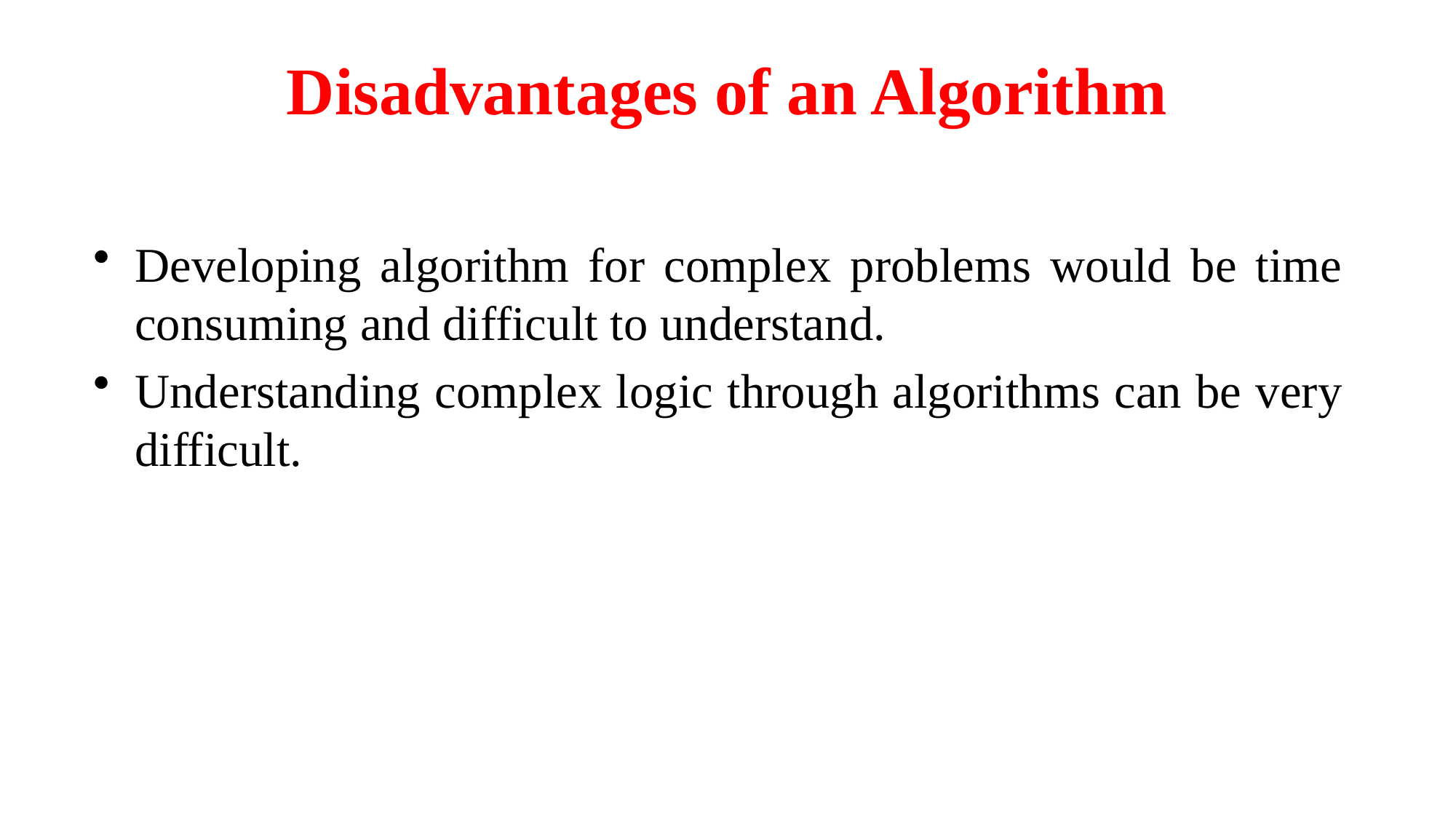

# Disadvantages of an Algorithm

Developing algorithm for complex problems would be time consuming and difficult to understand.
Understanding complex logic through algorithms can be very difficult.